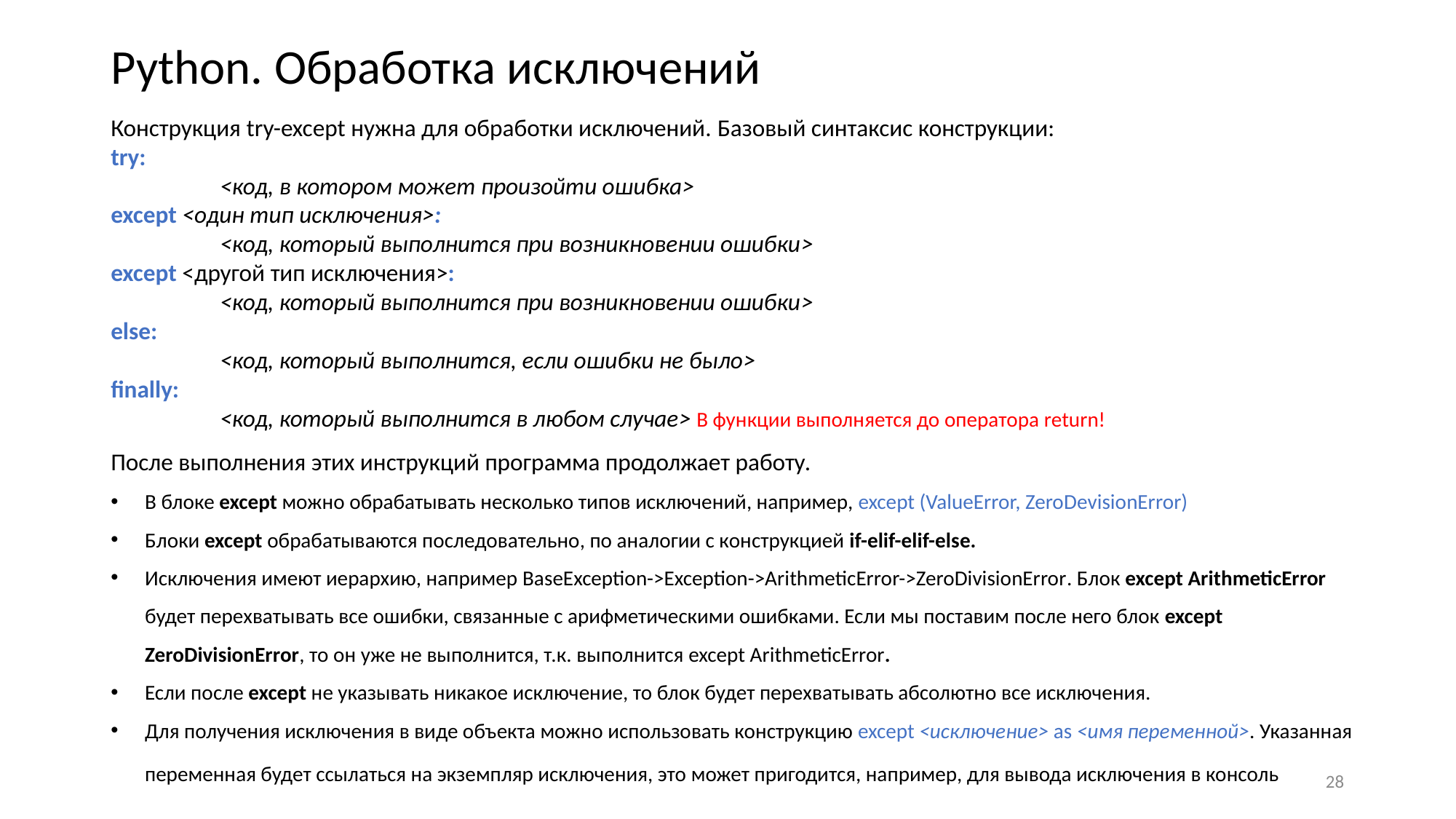

# Python. Обработка исключений

Конструкция try-except нужна для обработки исключений. Базовый синтаксис конструкции:
try:
	<код, в котором может произойти ошибка>
except <один тип исключения>:
	<код, который выполнится при возникновении ошибки>
except <другой тип исключения>:
	<код, который выполнится при возникновении ошибки>
else:
	<код, который выполнится, если ошибки не было>
finally:
	<код, который выполнится в любом случае> В функции выполняется до оператора return!
После выполнения этих инструкций программа продолжает работу.
В блоке except можно обрабатывать несколько типов исключений, например, except (ValueError, ZeroDevisionError)
Блоки except обрабатываются последовательно, по аналогии с конструкцией if-elif-elif-else.
Исключения имеют иерархию, например BaseException->Exception->ArithmeticError->ZeroDivisionError. Блок except ArithmeticError будет перехватывать все ошибки, связанные с арифметическими ошибками. Если мы поставим после него блок except ZeroDivisionError, то он уже не выполнится, т.к. выполнится except ArithmeticError.
Если после except не указывать никакое исключение, то блок будет перехватывать абсолютно все исключения.
Для получения исключения в виде объекта можно использовать конструкцию except <исключение> as <имя переменной>. Указанная переменная будет ссылаться на экземпляр исключения, это может пригодится, например, для вывода исключения в консоль
28